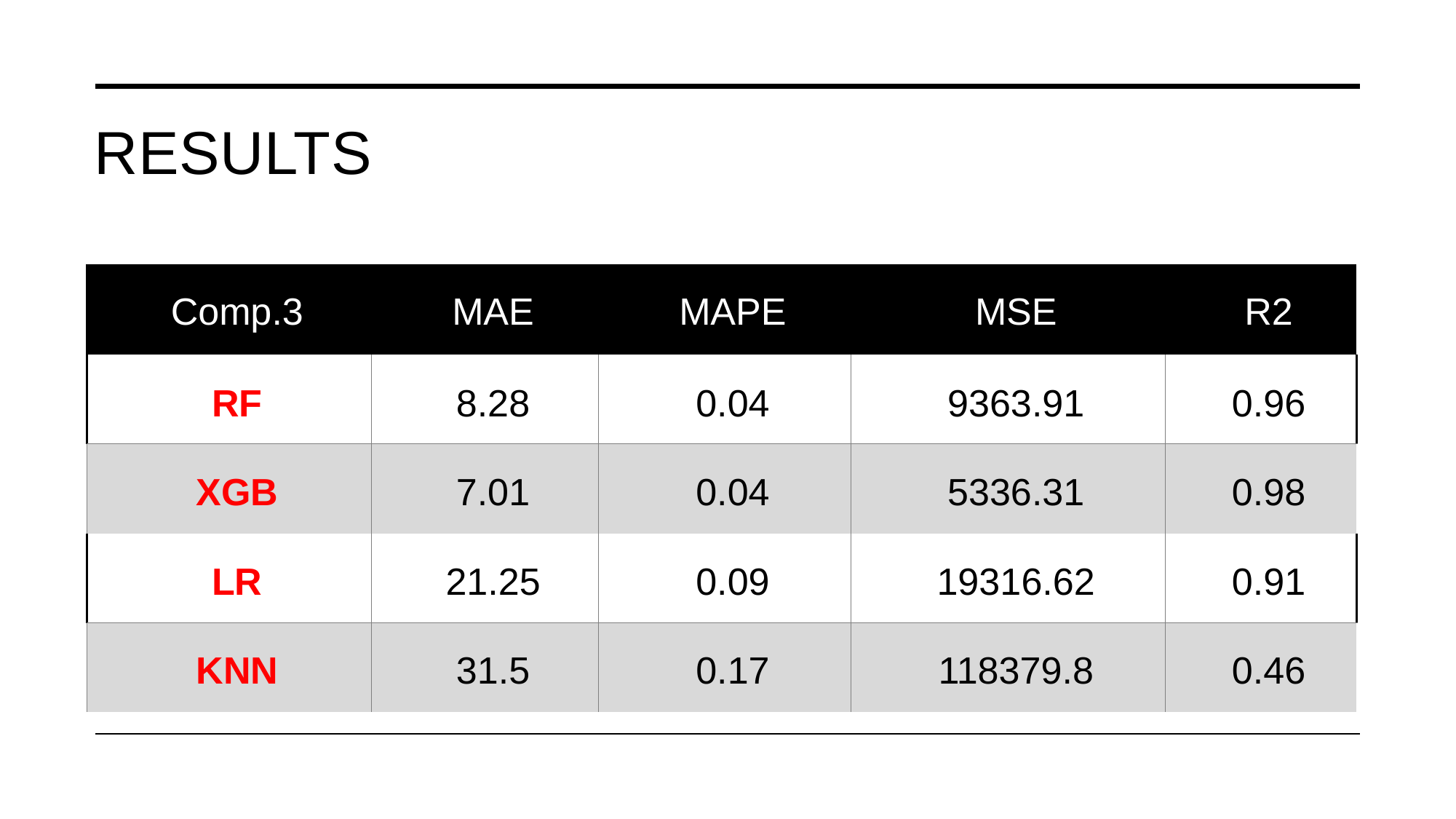

# Results
| Comp.3 | MAE | MAPE | MSE | R2 |
| --- | --- | --- | --- | --- |
| RF | 8.28 | 0.04 | 9363.91 | 0.96 |
| XGB | 7.01 | 0.04 | 5336.31 | 0.98 |
| LR | 21.25 | 0.09 | 19316.62 | 0.91 |
| KNN | 31.5 | 0.17 | 118379.8 | 0.46 |